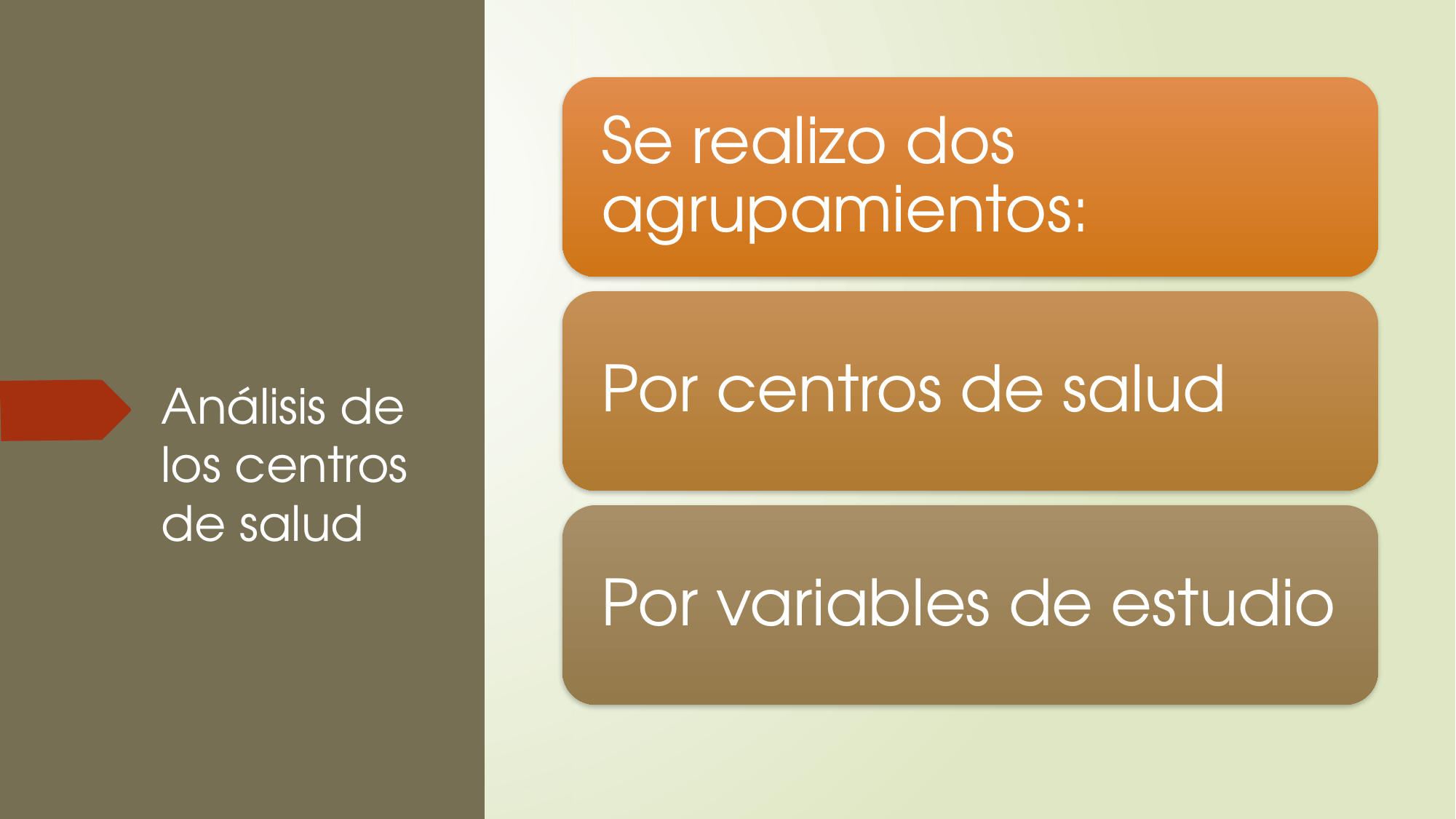

Se realizo dos agrupamientos:
Por centros de salud
Por variables de estudio
# Análisis de los centros de salud